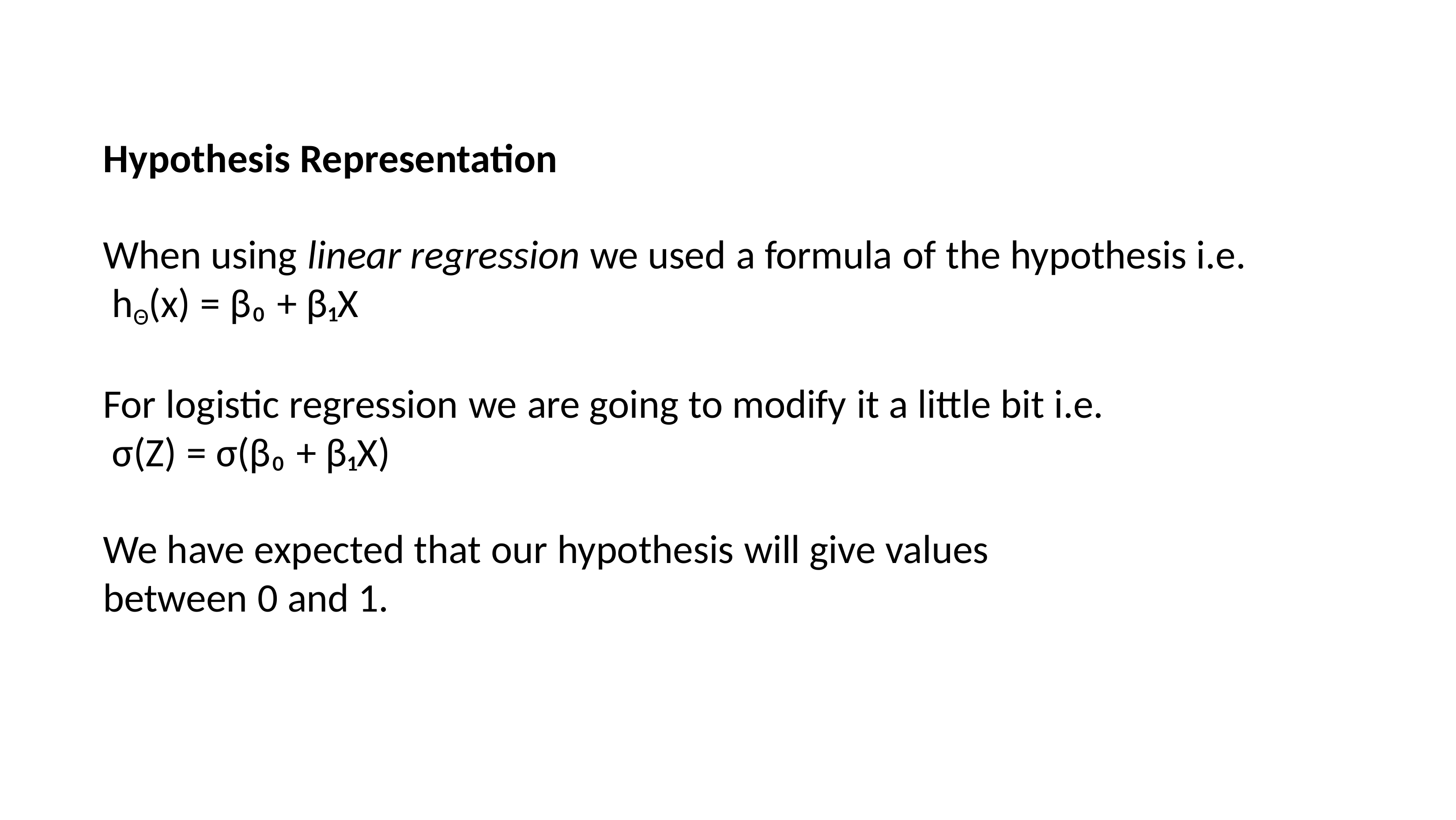

Hypothesis Representation

When using linear regression we used a formula of the hypothesis i.e.  hΘ(x) = β₀ + β₁X
For logistic regression we are going to modify it a little bit i.e.  σ(Z) = σ(β₀ + β₁X)

We have expected that our hypothesis will give values between 0 and 1.